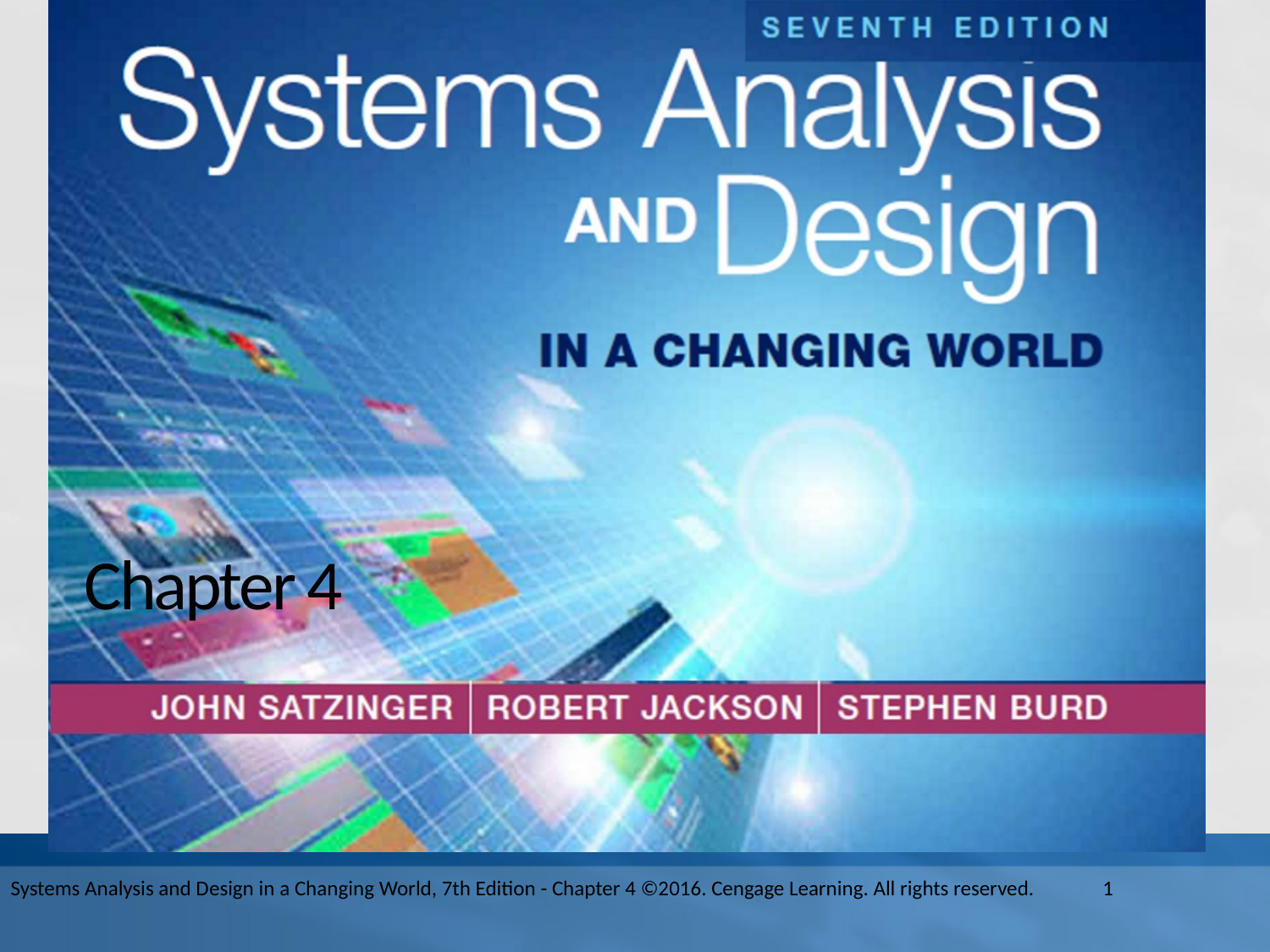

# Chapter 4
1
Systems Analysis and Design in a Changing World, 7th Edition - Chapter 4 ©2016. Cengage Learning. All rights reserved.